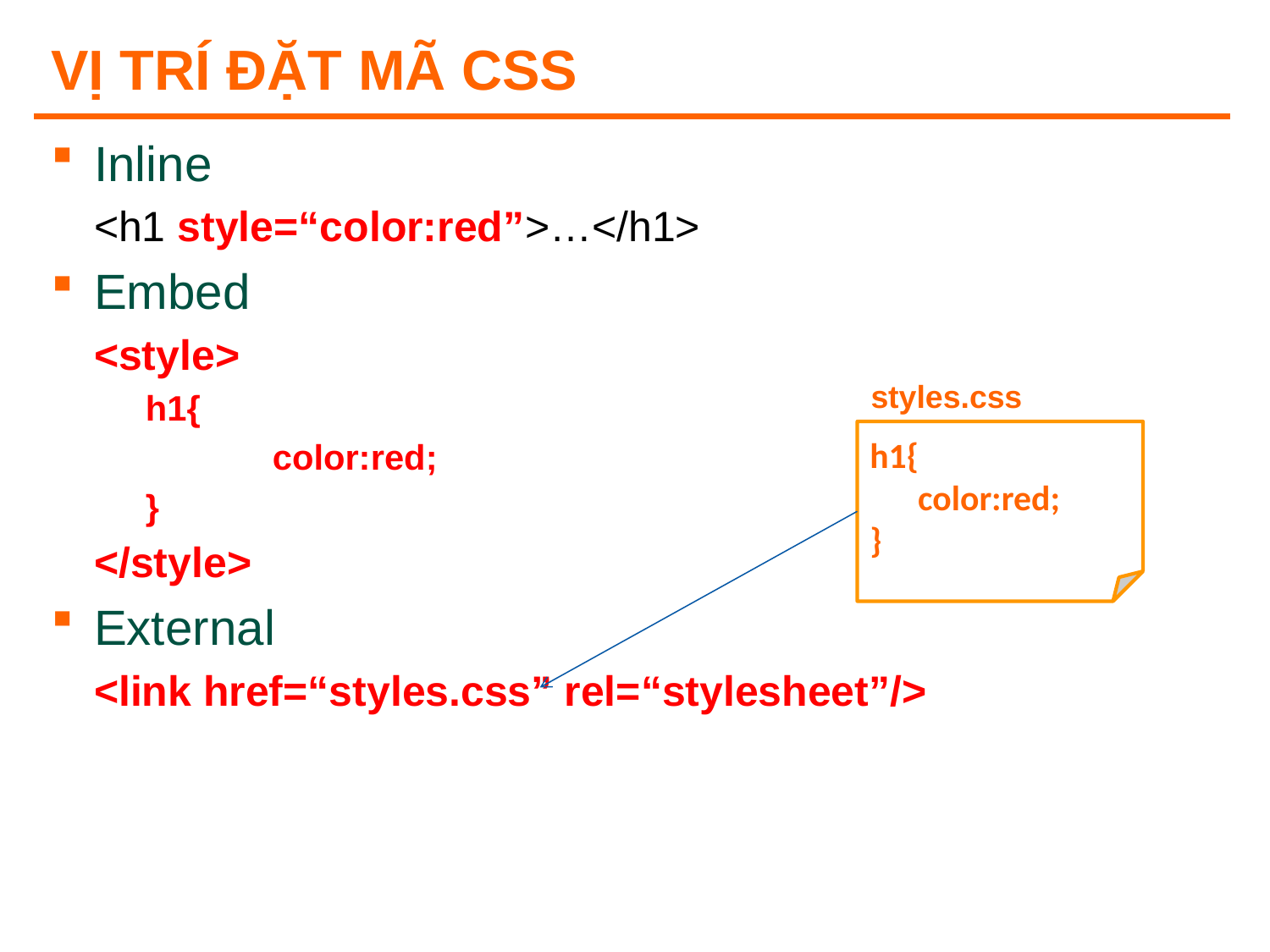

# Vị trí đặt mã CSS
Inline
<h1 style=“color:red”>…</h1>
Embed
<style>
h1{
	color:red;
}
</style>
External
<link href=“styles.css” rel=“stylesheet”/>

styles.css
h1{
      color:red;
}